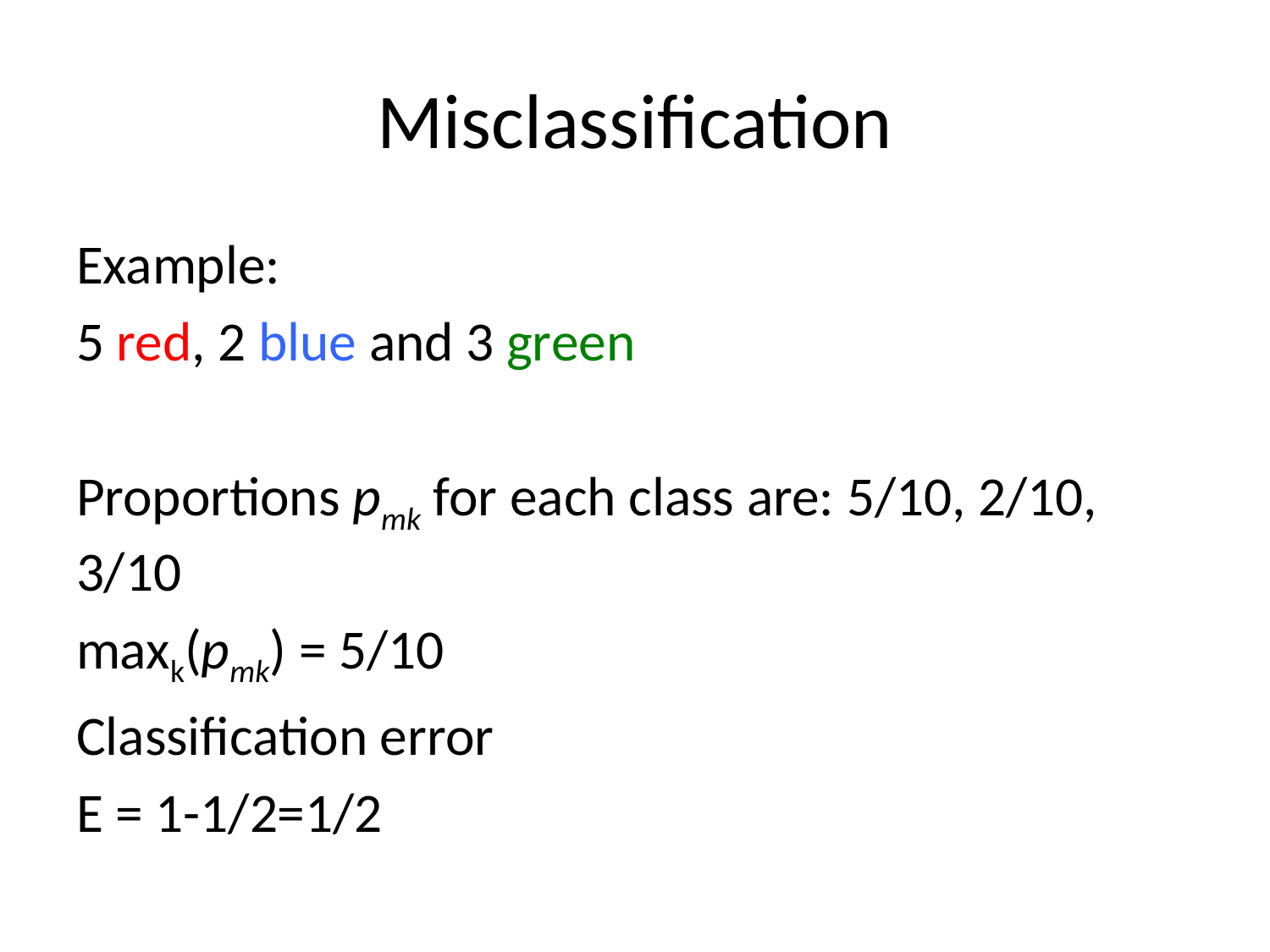

# Misclassification
Example:
5 red, 2 blue and 3 green

Proportions pmk for each class are: 5/10, 2/10, 3/10
maxk(pmk) = 5/10
Classification error
E = 1-1/2=1/2